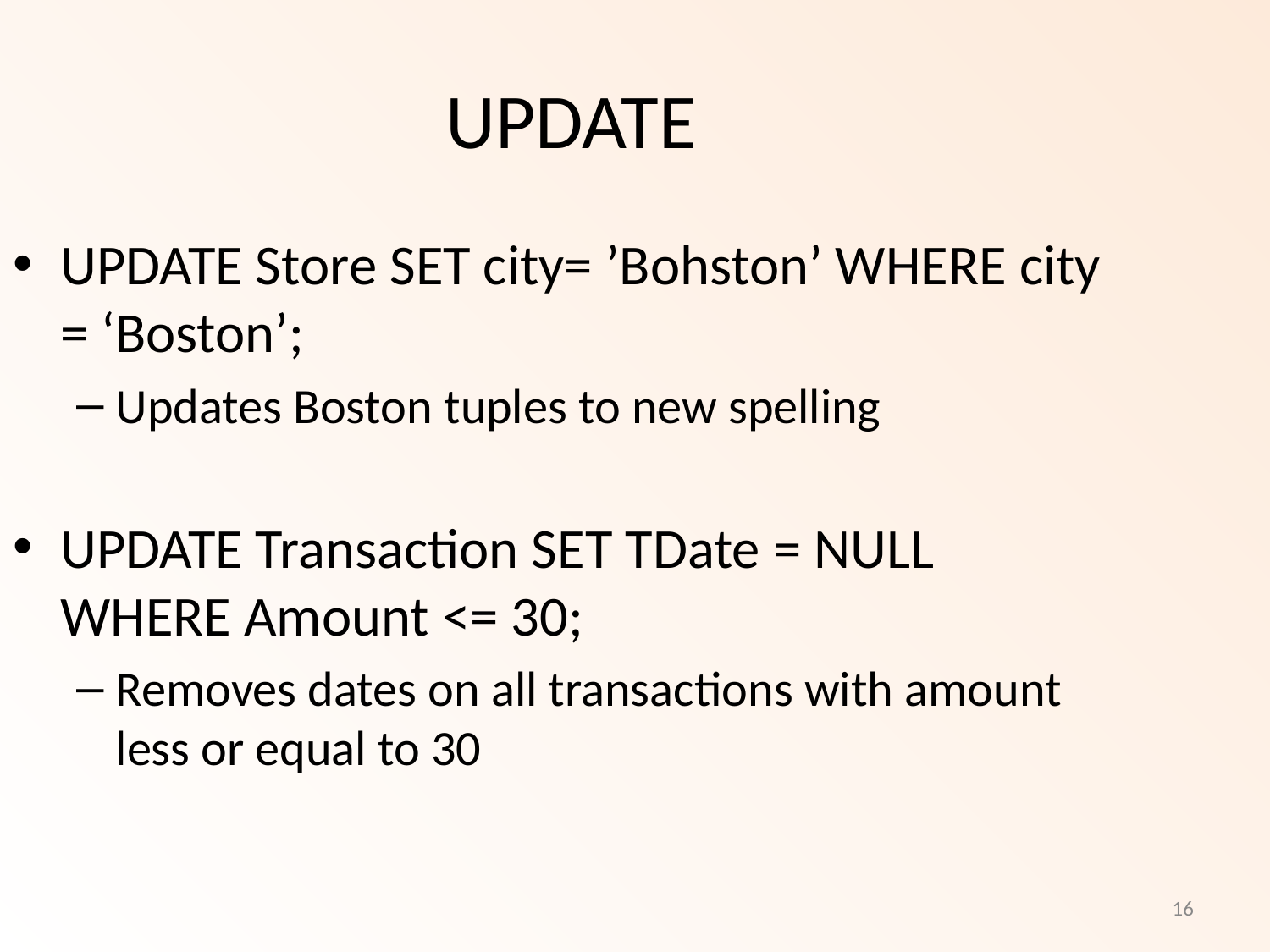

UPDATE
UPDATE Store SET city= ’Bohston’ WHERE city = ‘Boston’;
Updates Boston tuples to new spelling

UPDATE Transaction SET TDate = NULL  WHERE Amount <= 30;
Removes dates on all transactions with amount less or equal to 30

16